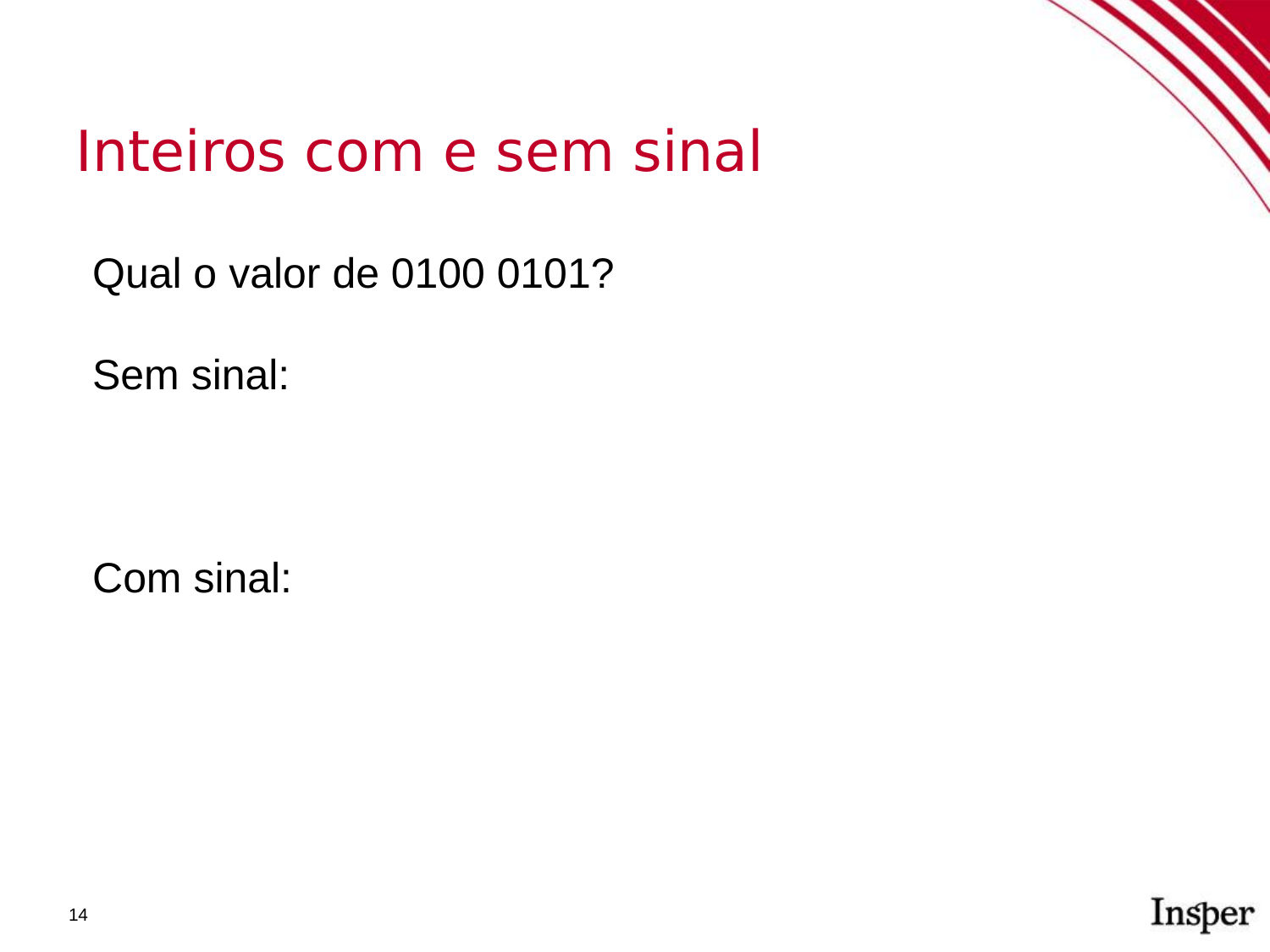

Inteiros com e sem sinal
Qual o valor de 0100 0101?

Sem sinal:

Com sinal:
14